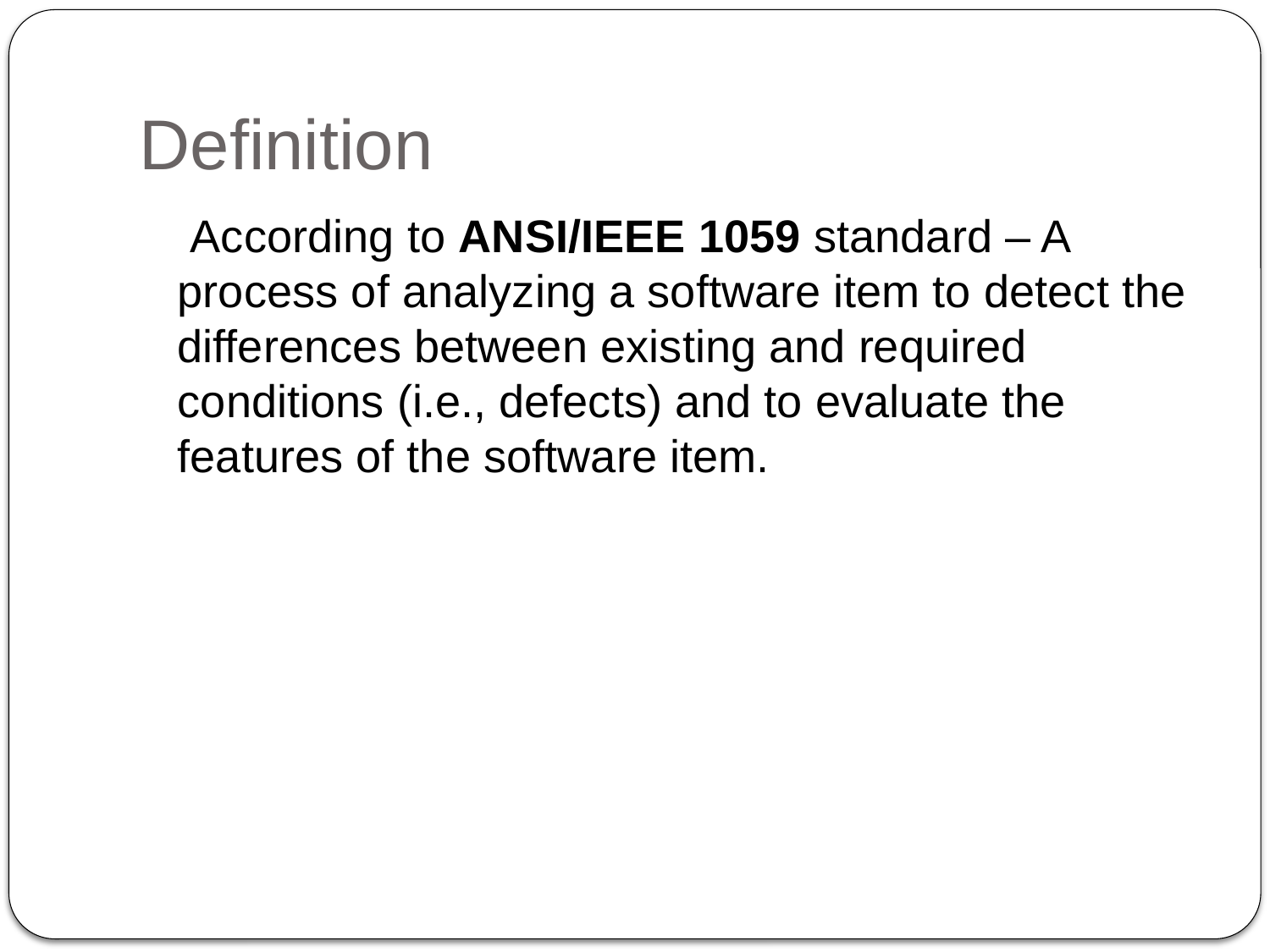

# Definition
    According to ANSI/IEEE 1059 standard – A process of analyzing a software item to detect the differences between existing and required conditions (i.e., defects) and to evaluate the features of the software item.